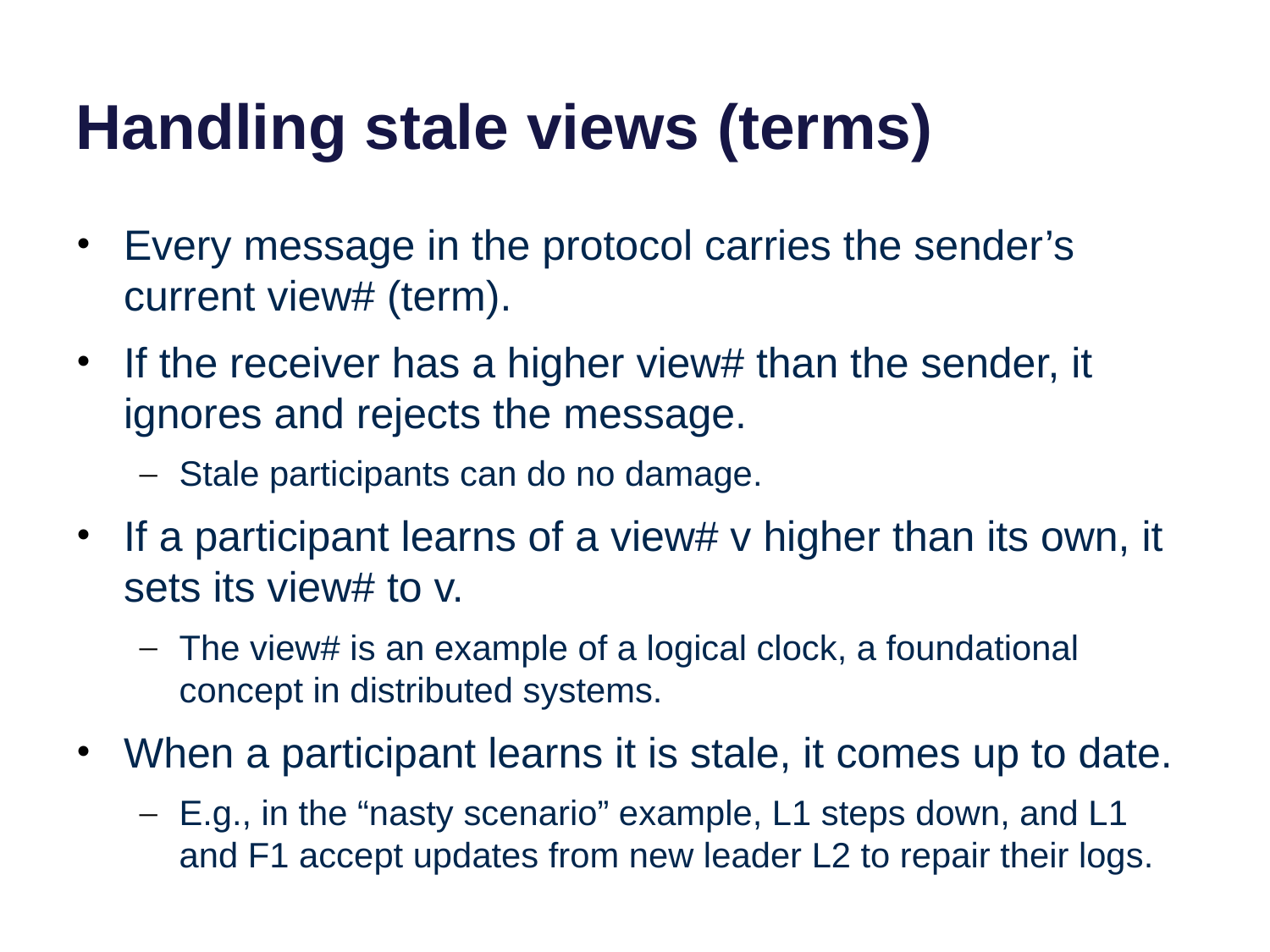

# Handling stale views (terms)
Every message in the protocol carries the sender’s current view# (term).
If the receiver has a higher view# than the sender, it ignores and rejects the message.
Stale participants can do no damage.
If a participant learns of a view# v higher than its own, it sets its view# to v.
The view# is an example of a logical clock, a foundational concept in distributed systems.
When a participant learns it is stale, it comes up to date.
E.g., in the “nasty scenario” example, L1 steps down, and L1 and F1 accept updates from new leader L2 to repair their logs.